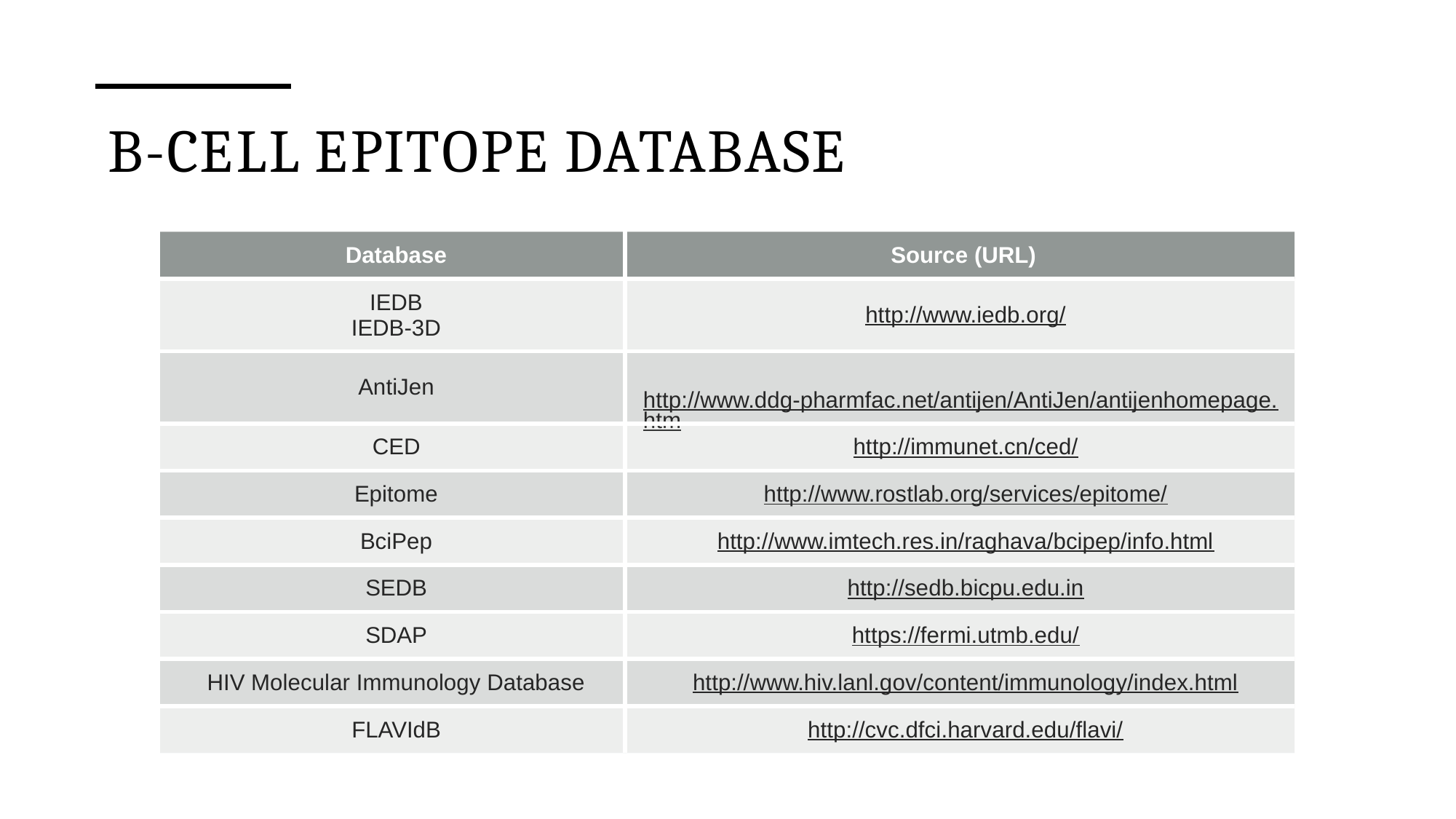

# B-cell epitope database
| Database | Source (URL) |
| --- | --- |
| IEDB IEDB-3D | http://www.iedb.org/ |
| AntiJen | http://www.ddg-pharmfac.net/antijen/AntiJen/antijenhomepage.htm |
| CED | http://immunet.cn/ced/ |
| Epitome | http://www.rostlab.org/services/epitome/ |
| BciPep | http://www.imtech.res.in/raghava/bcipep/info.html |
| SEDB | http://sedb.bicpu.edu.in |
| SDAP | https://fermi.utmb.edu/ |
| HIV Molecular Immunology Database | http://www.hiv.lanl.gov/content/immunology/index.html |
| FLAVIdB | http://cvc.dfci.harvard.edu/flavi/ |